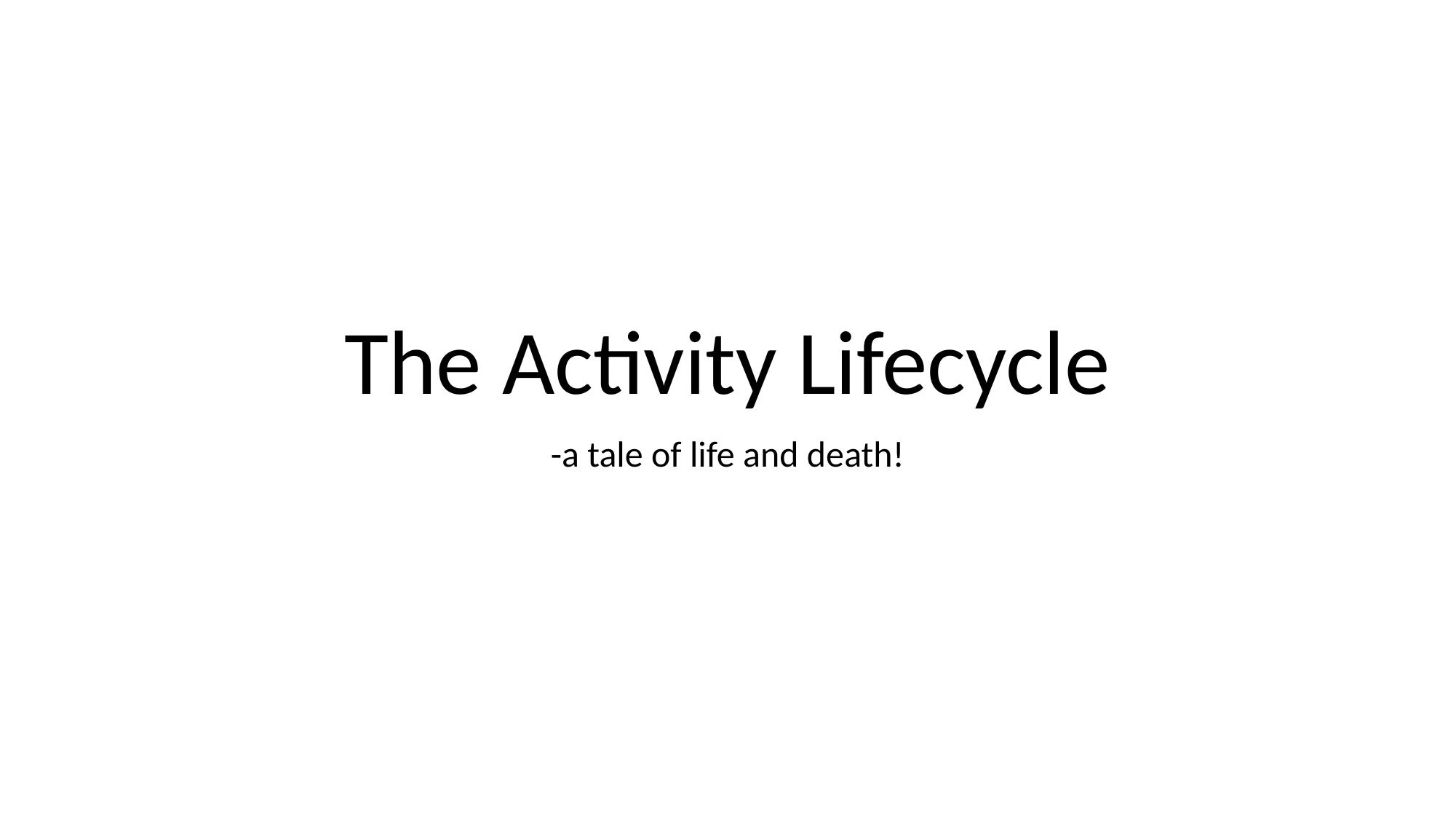

# The Activity Lifecycle
-a tale of life and death!